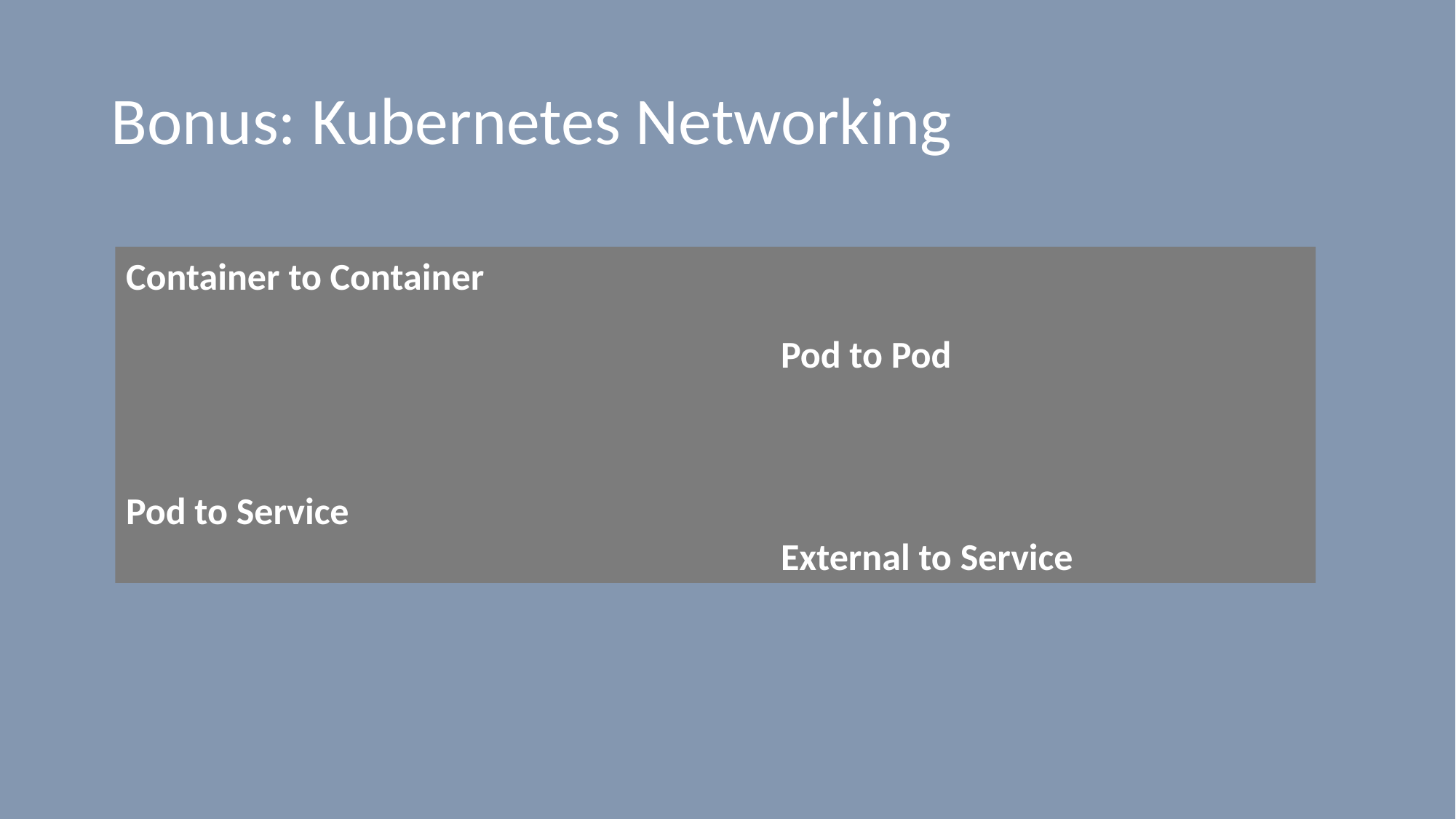

# Bonus: Kubernetes Networking

Container to Container

						Pod to Pod

Pod to Service
						External to Service